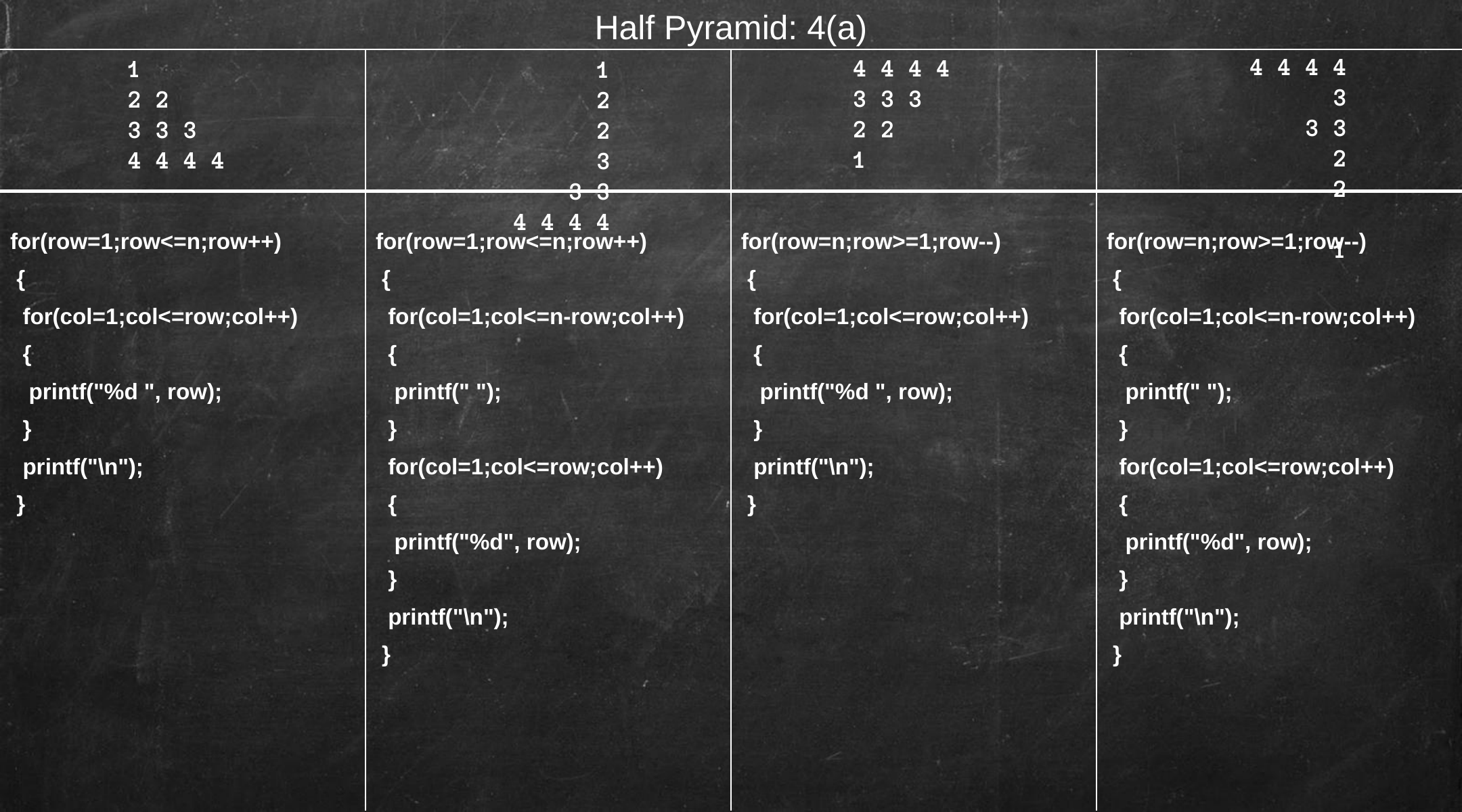

# Half Pyramid: 4(a)
|  |  |  |  |
| --- | --- | --- | --- |
| for(row=1;row<=n;row++) { for(col=1;col<=row;col++) { printf("%d ", row); } printf("\n"); } | for(row=1;row<=n;row++) { for(col=1;col<=n-row;col++) { printf(" "); } for(col=1;col<=row;col++) { printf("%d", row); } printf("\n"); } | for(row=n;row>=1;row--) { for(col=1;col<=row;col++) { printf("%d ", row); } printf("\n"); } | for(row=n;row>=1;row--) { for(col=1;col<=n-row;col++) { printf(" "); } for(col=1;col<=row;col++) { printf("%d", row); } printf("\n"); } |
4 4 4 4
	3 3 3
	2 2
		1
4 4 4 4
3 3 3
2 2
1
1
2 2
3 3 3
4 4 4 4
1
	2 2
	3 3 3
4 4 4 4